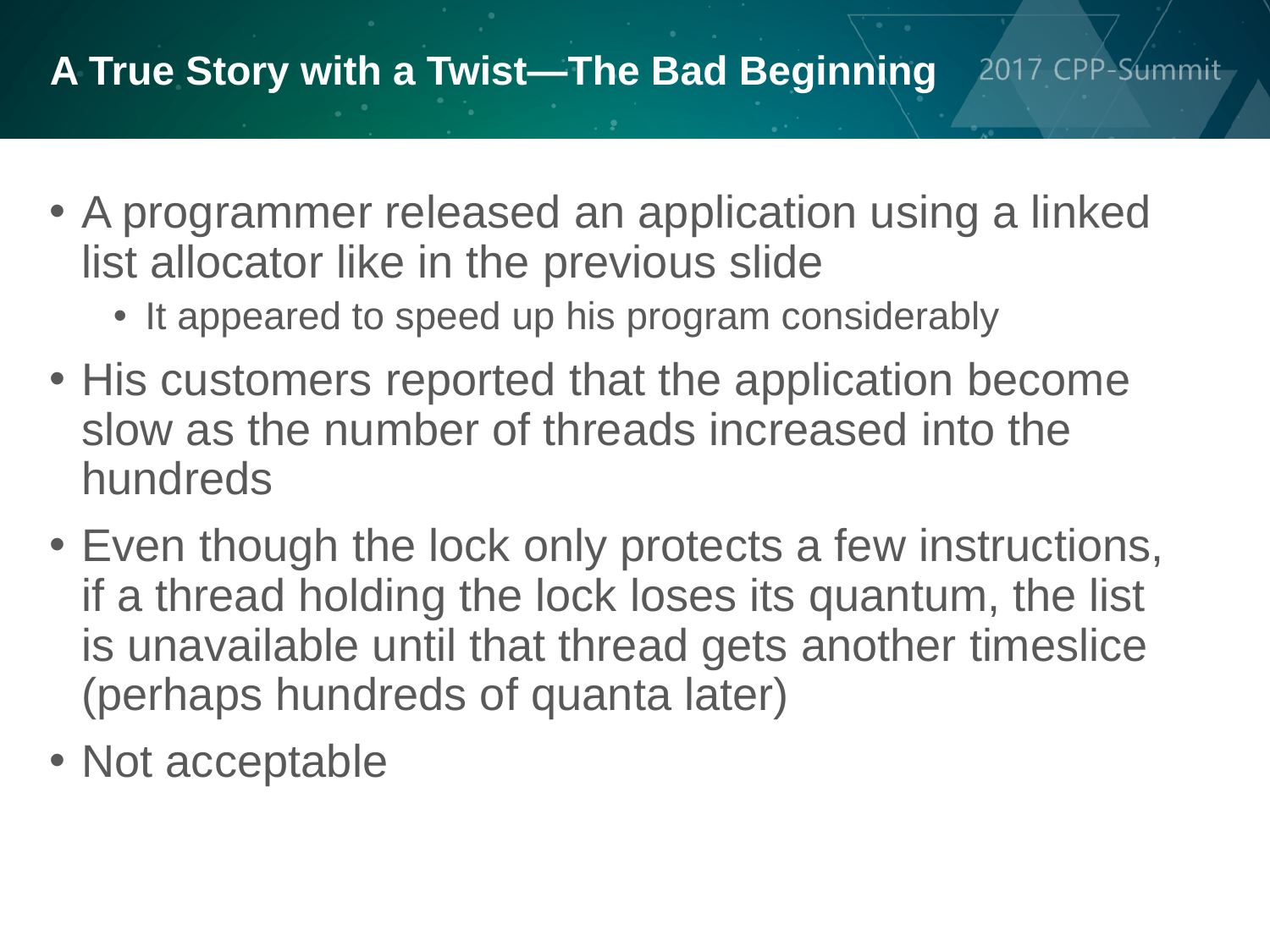

A True Story with a Twist—The Bad Beginning
A programmer released an application using a linked list allocator like in the previous slide
It appeared to speed up his program considerably
His customers reported that the application become slow as the number of threads increased into the hundreds
Even though the lock only protects a few instructions, if a thread holding the lock loses its quantum, the list is unavailable until that thread gets another timeslice (perhaps hundreds of quanta later)
Not acceptable